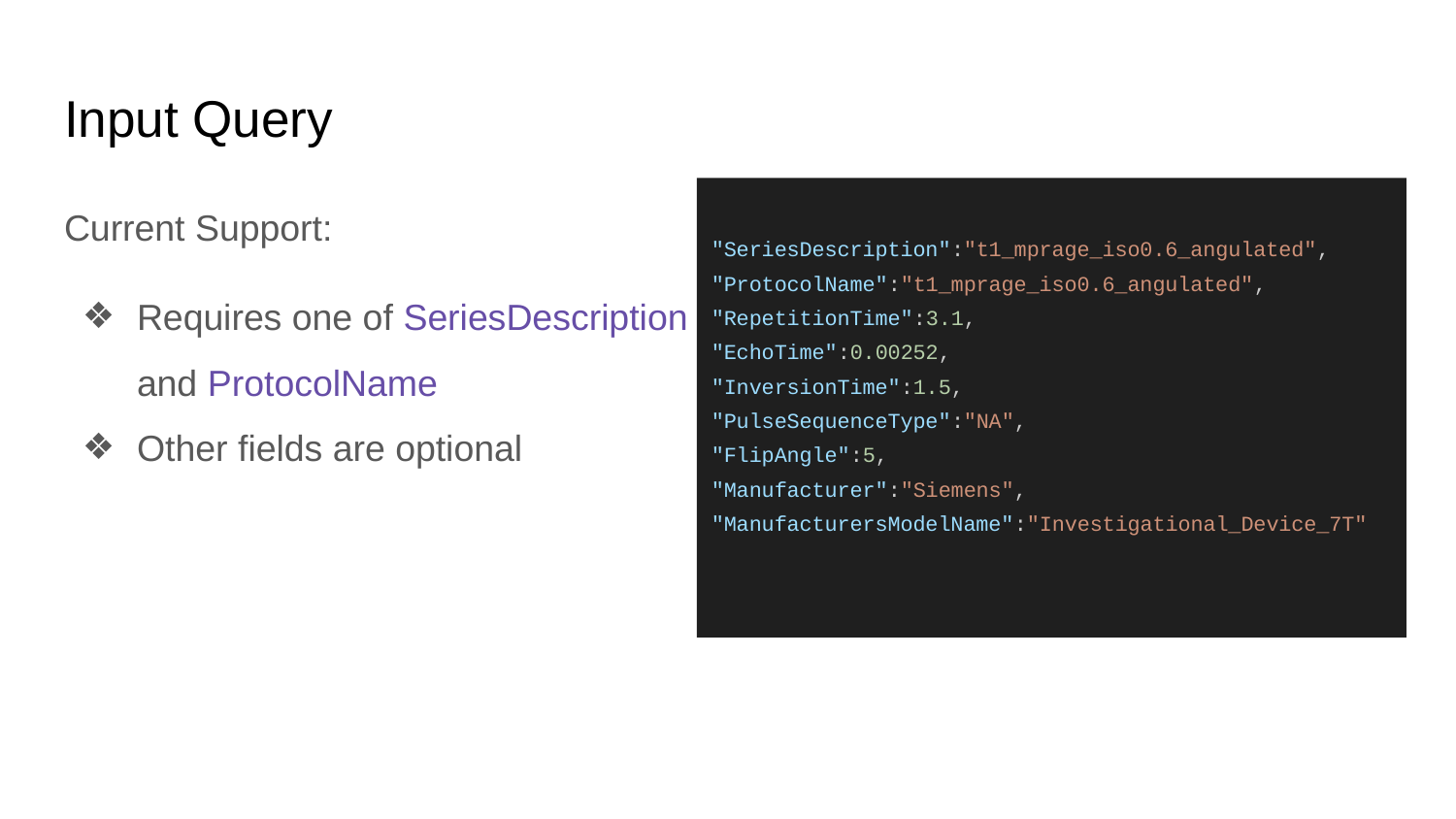

# Input Query
        "SeriesDescription":"t1_mprage_iso0.6_angulated",
"ProtocolName":"t1_mprage_iso0.6_angulated",
"RepetitionTime":3.1,
"EchoTime":0.00252,
"InversionTime":1.5,
"PulseSequenceType":"NA",
"FlipAngle":5,
"Manufacturer":"Siemens",
"ManufacturersModelName":"Investigational_Device_7T"

Current Support:
Requires one of SeriesDescription and ProtocolName
Other fields are optional